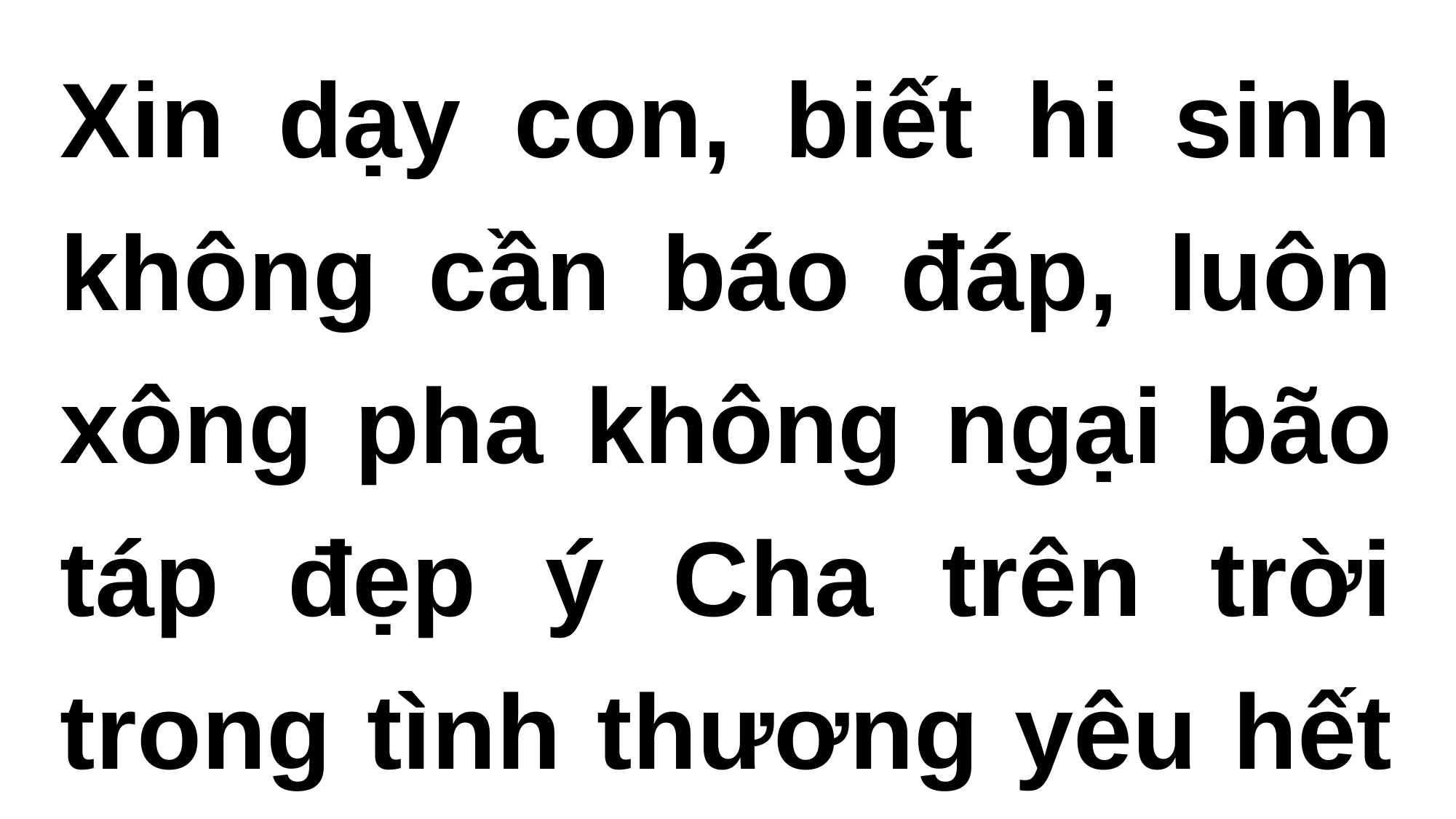

Xin dạy con, biết hi sinh không cần báo đáp, luôn xông pha không ngại bão táp đẹp ý Cha trên trời trong tình thương yêu hết mọi người.
#